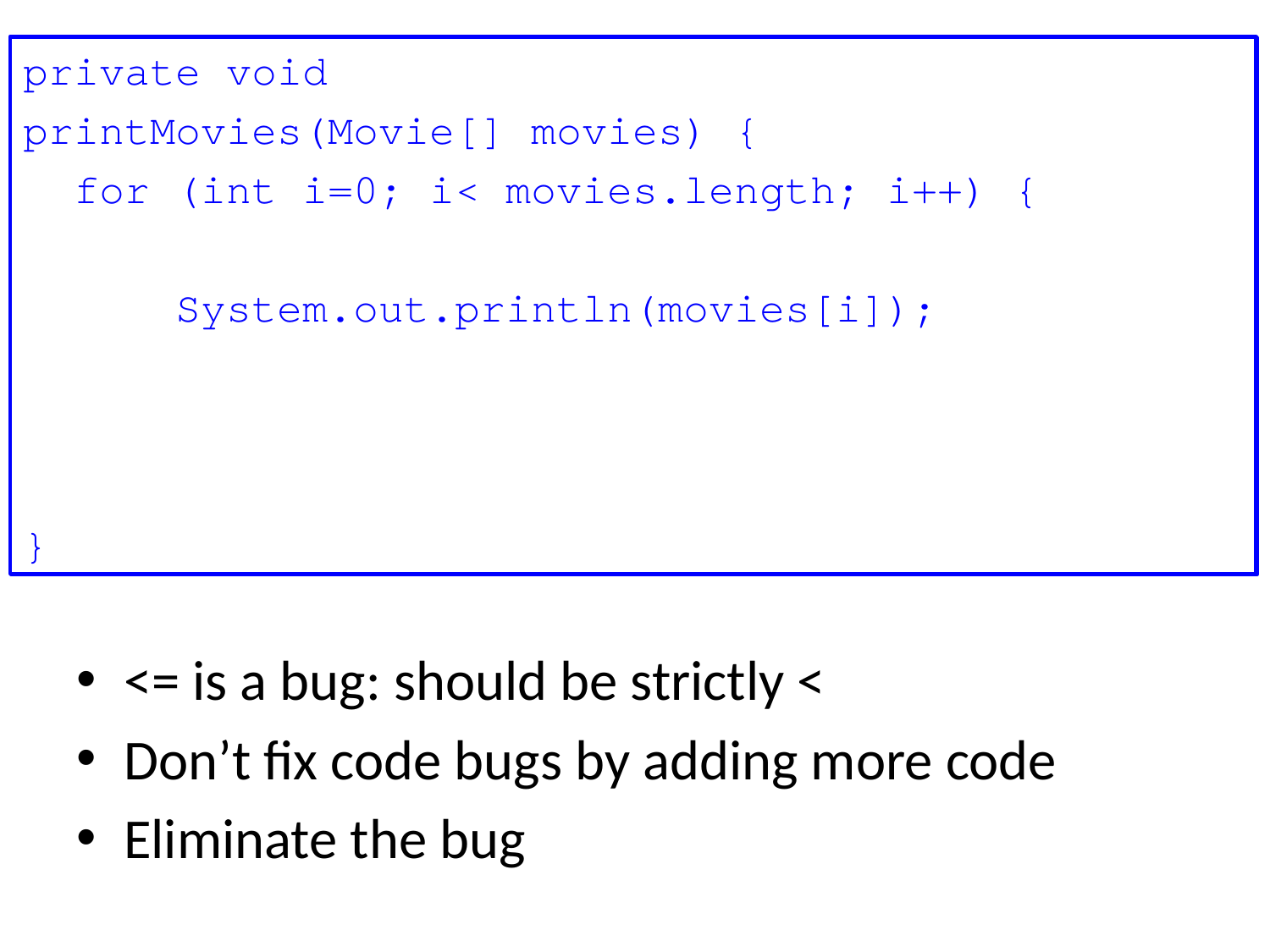

private void
printMovies(Movie[] movies) {
  for (int i=0; i< movies.length; i++) {

      System.out.println(movies[i]);

}
private void
printMovies(Movie[] movies) {
  for (int i=0; i<=movies.length; i++) {
    try {
      System.out.println(movies[i]);
    }
    catch (ArrayIndexOutOfBoundsException x) { }
  }
}
#

<= is a bug: should be strictly <
Don’t fix code bugs by adding more code
Eliminate the bug